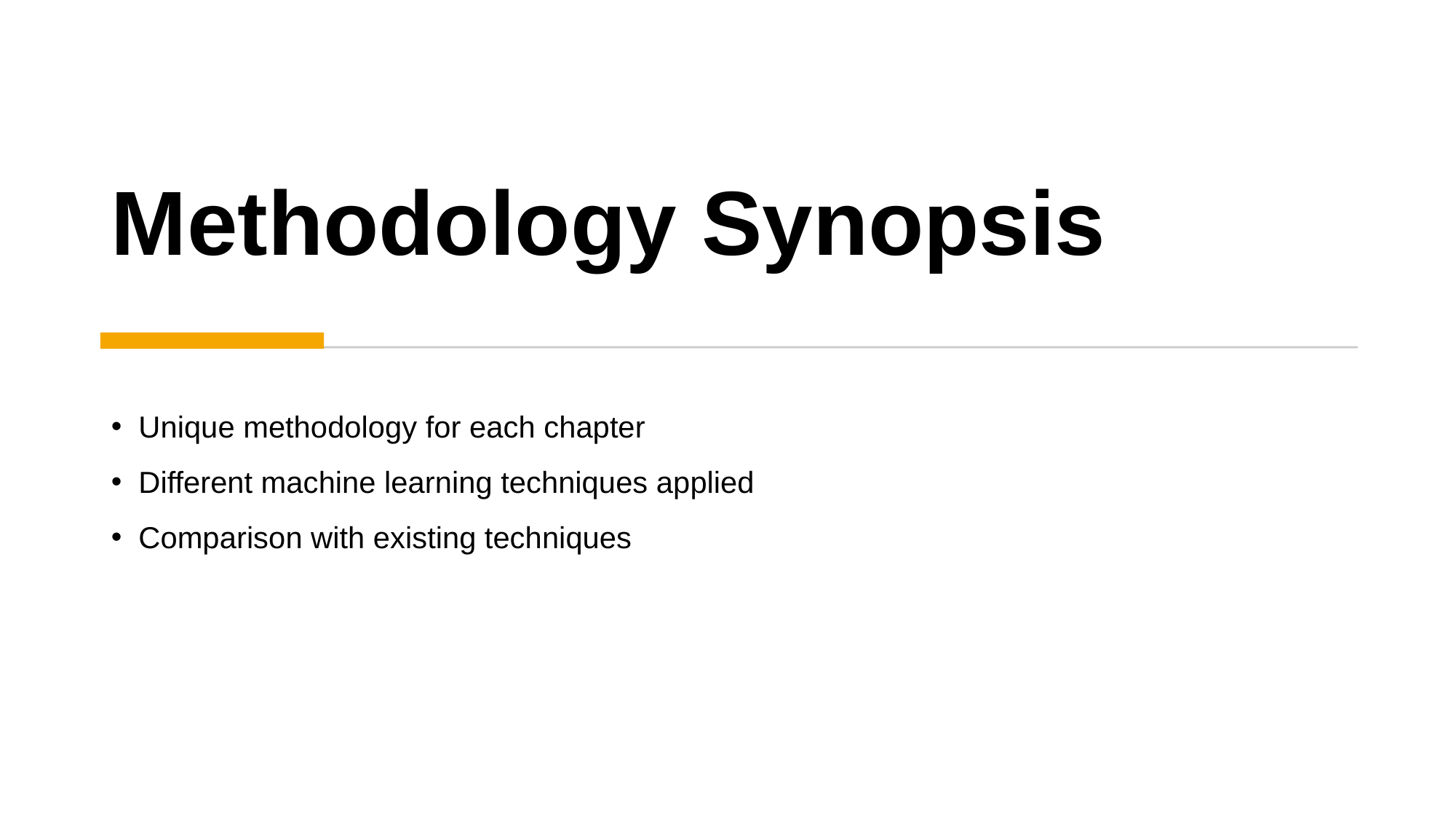

# Methodology Synopsis

Unique methodology for each chapter
Different machine learning techniques applied
Comparison with existing techniques